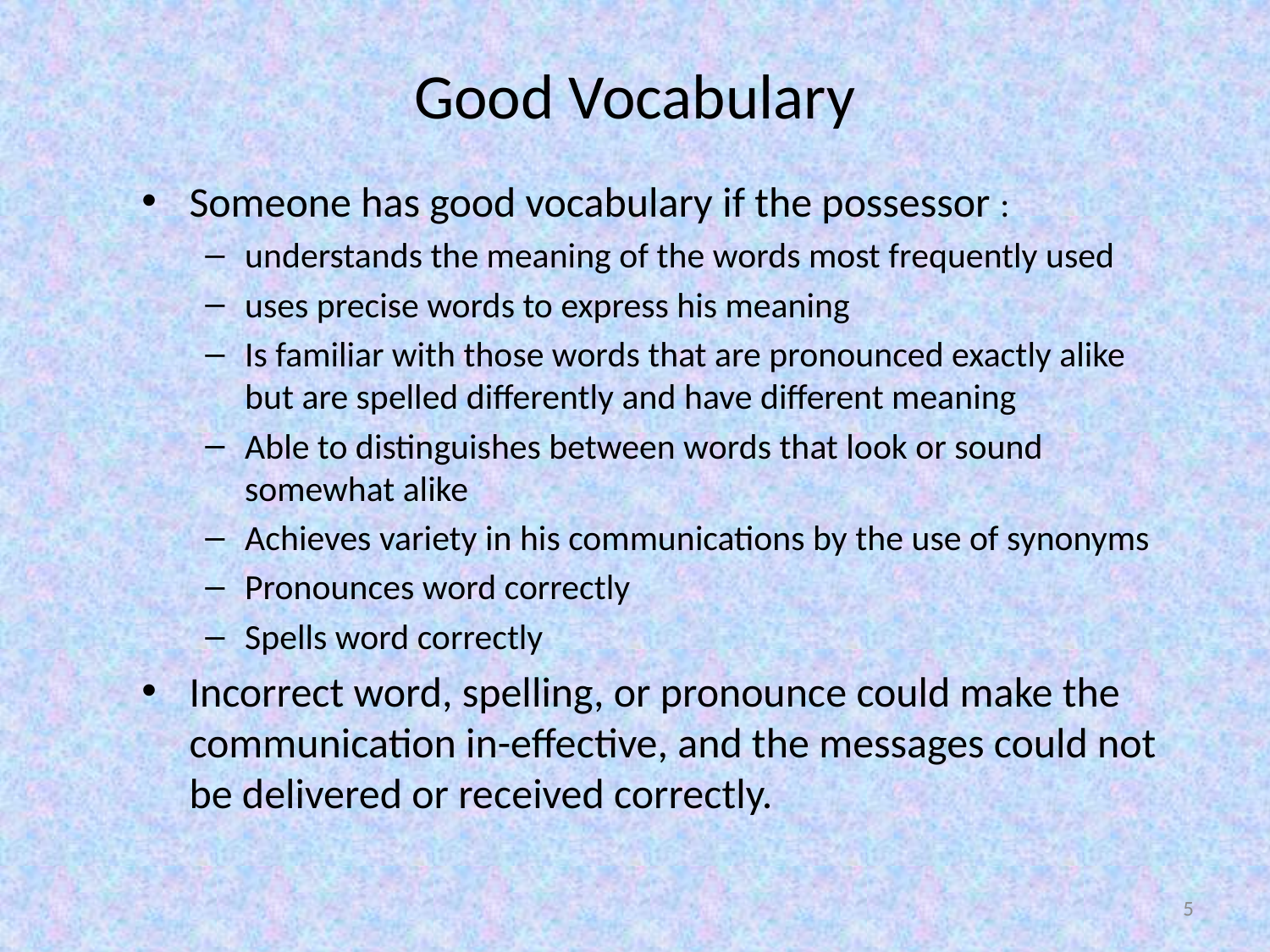

# Good Vocabulary
Someone has good vocabulary if the possessor :
understands the meaning of the words most frequently used
uses precise words to express his meaning
Is familiar with those words that are pronounced exactly alike but are spelled differently and have different meaning
Able to distinguishes between words that look or sound somewhat alike
Achieves variety in his communications by the use of synonyms
Pronounces word correctly
Spells word correctly
Incorrect word, spelling, or pronounce could make the communication in-effective, and the messages could not be delivered or received correctly.

5